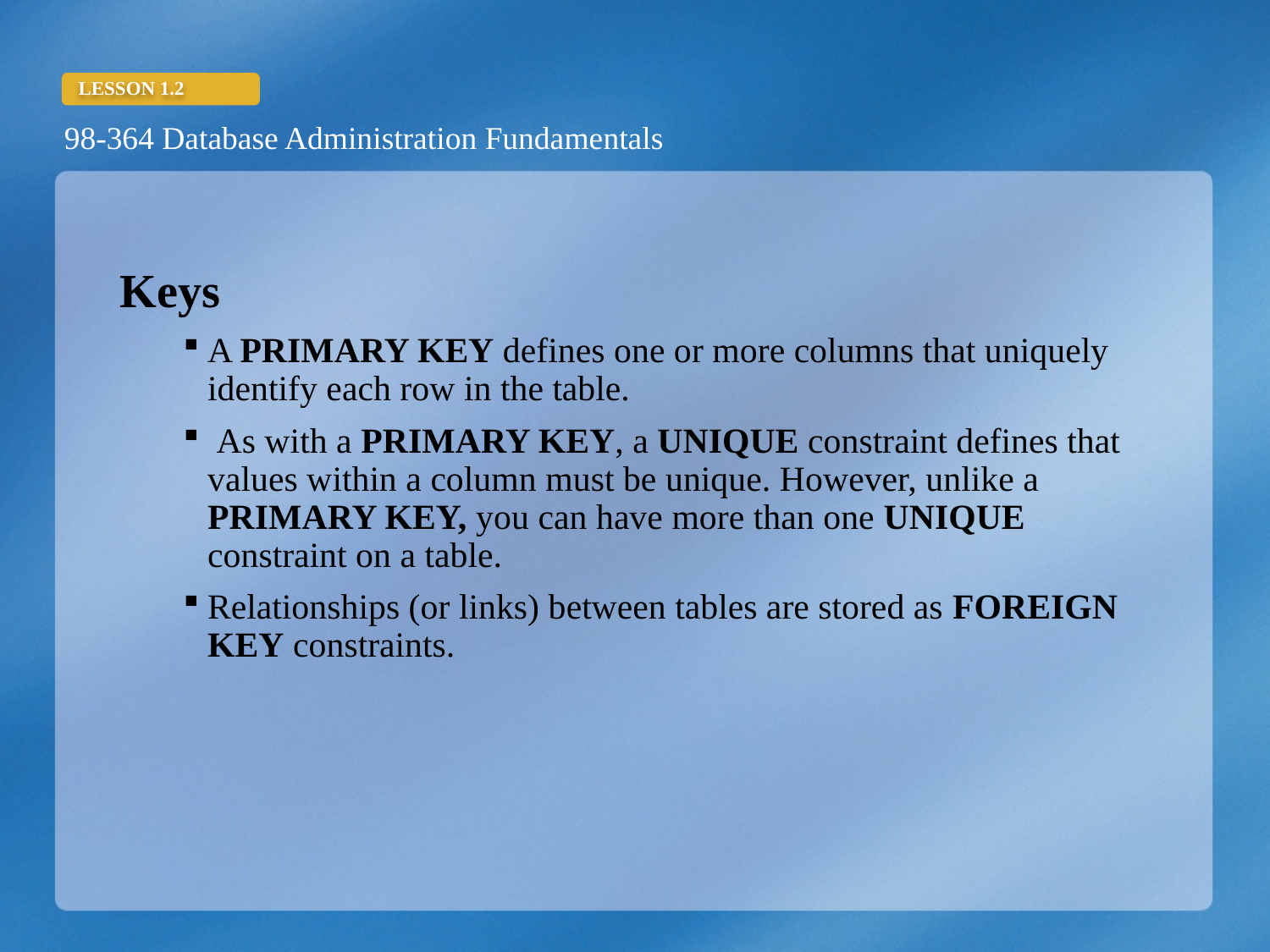

Keys
A PRIMARY KEY defines one or more columns that uniquely identify each row in the table.
 As with a PRIMARY KEY, a UNIQUE constraint defines that values within a column must be unique. However, unlike a PRIMARY KEY, you can have more than one UNIQUE constraint on a table.
Relationships (or links) between tables are stored as FOREIGN KEY constraints.